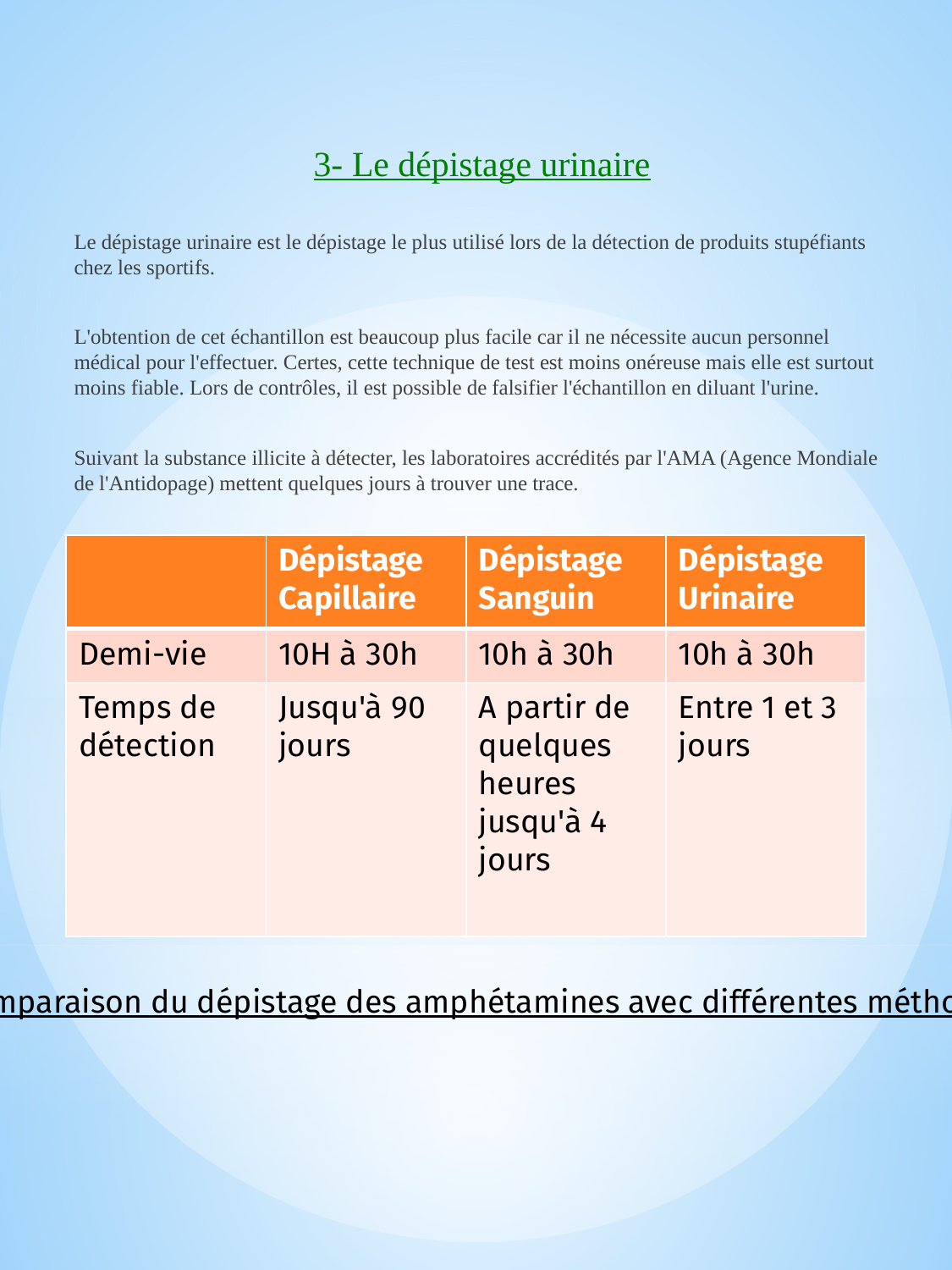

3- Le dépistage urinaire

Le dépistage urinaire est le dépistage le plus utilisé lors de la détection de produits stupéfiants chez les sportifs.

L'obtention de cet échantillon est beaucoup plus facile car il ne nécessite aucun personnel médical pour l'effectuer. Certes, cette technique de test est moins onéreuse mais elle est surtout moins fiable. Lors de contrôles, il est possible de falsifier l'échantillon en diluant l'urine.

Suivant la substance illicite à détecter, les laboratoires accrédités par l'AMA (Agence Mondiale de l'Antidopage) mettent quelques jours à trouver une trace.

|  | Dépistage Capillaire | Dépistage Sanguin | Dépistage Urinaire |
| --- | --- | --- | --- |
| Demi-vie | 10H à 30h | 10h à 30h | 10h à 30h |
| Temps de détection | Jusqu'à 90 jours | A partir de quelques heures jusqu'à 4 jours | Entre 1 et 3 jours |
Comparaison du dépistage des amphétamines avec différentes méthodes.